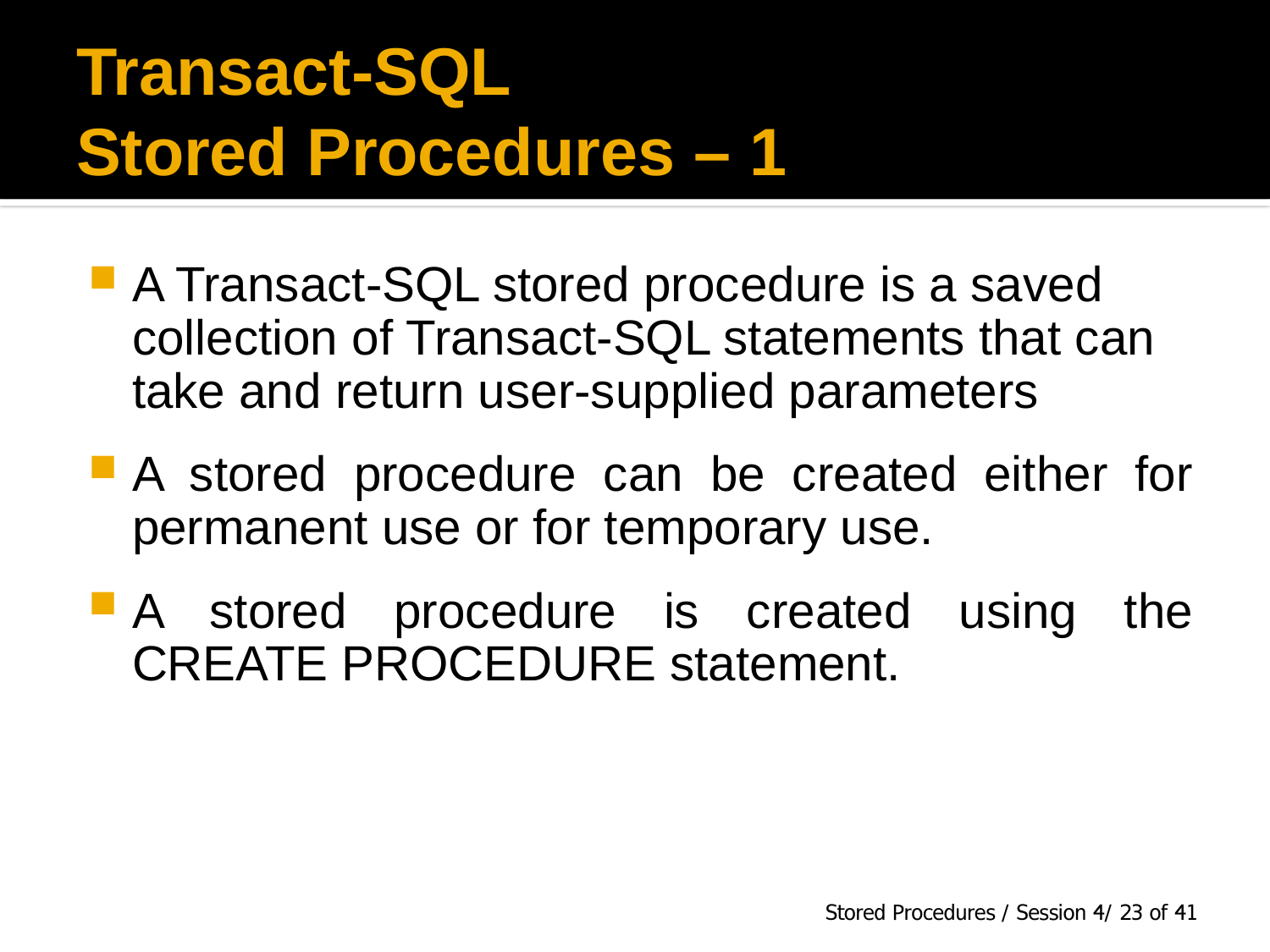

# Transact-SQL Stored Procedures – 1
A Transact-SQL stored procedure is a saved collection of Transact-SQL statements that can take and return user-supplied parameters
A stored procedure can be created either for permanent use or for temporary use.
A stored procedure is created using the CREATE PROCEDURE statement.